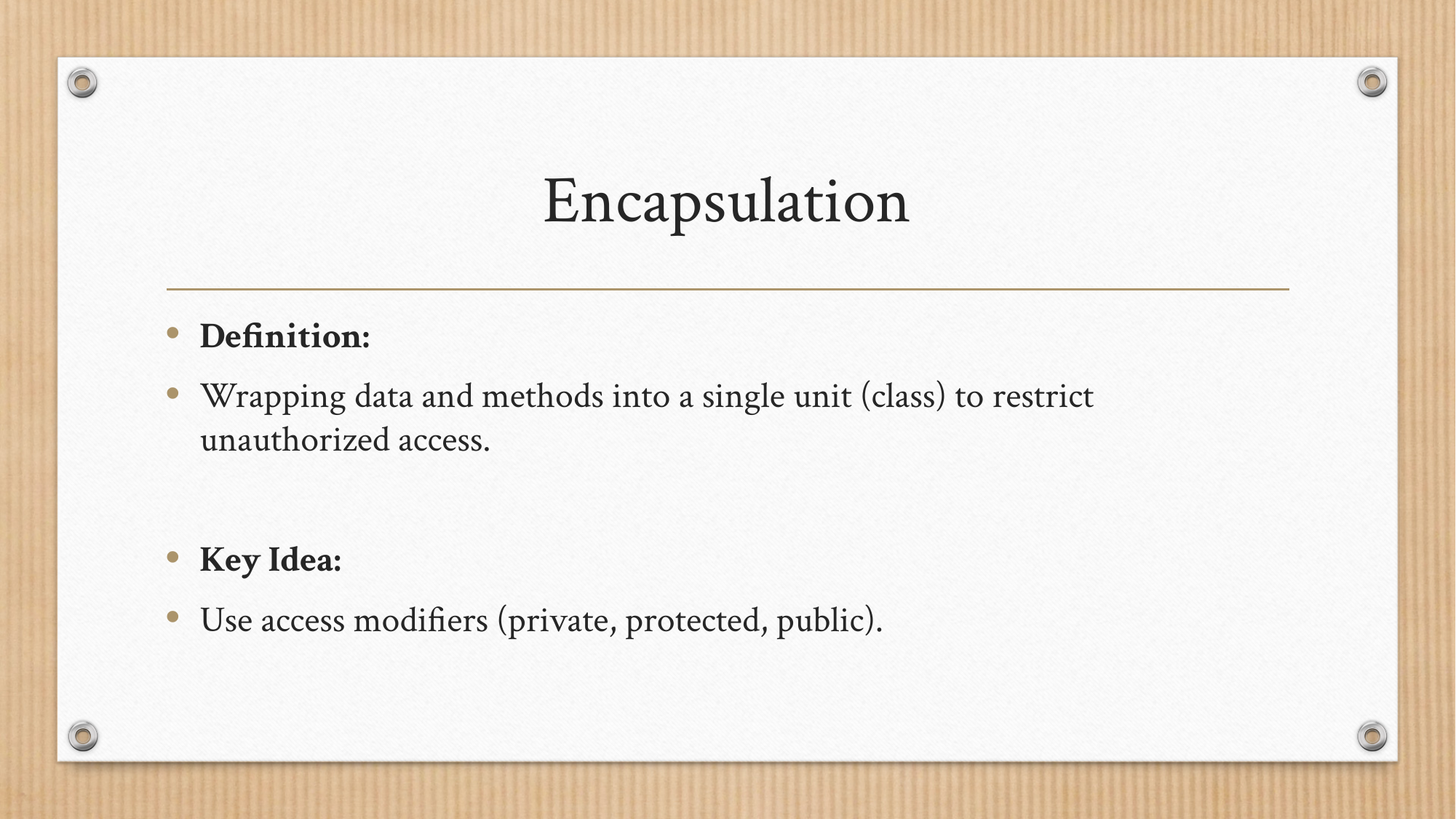

# Encapsulation
Definition:
Wrapping data and methods into a single unit (class) to restrict unauthorized access.

Key Idea:
Use access modifiers (private, protected, public).